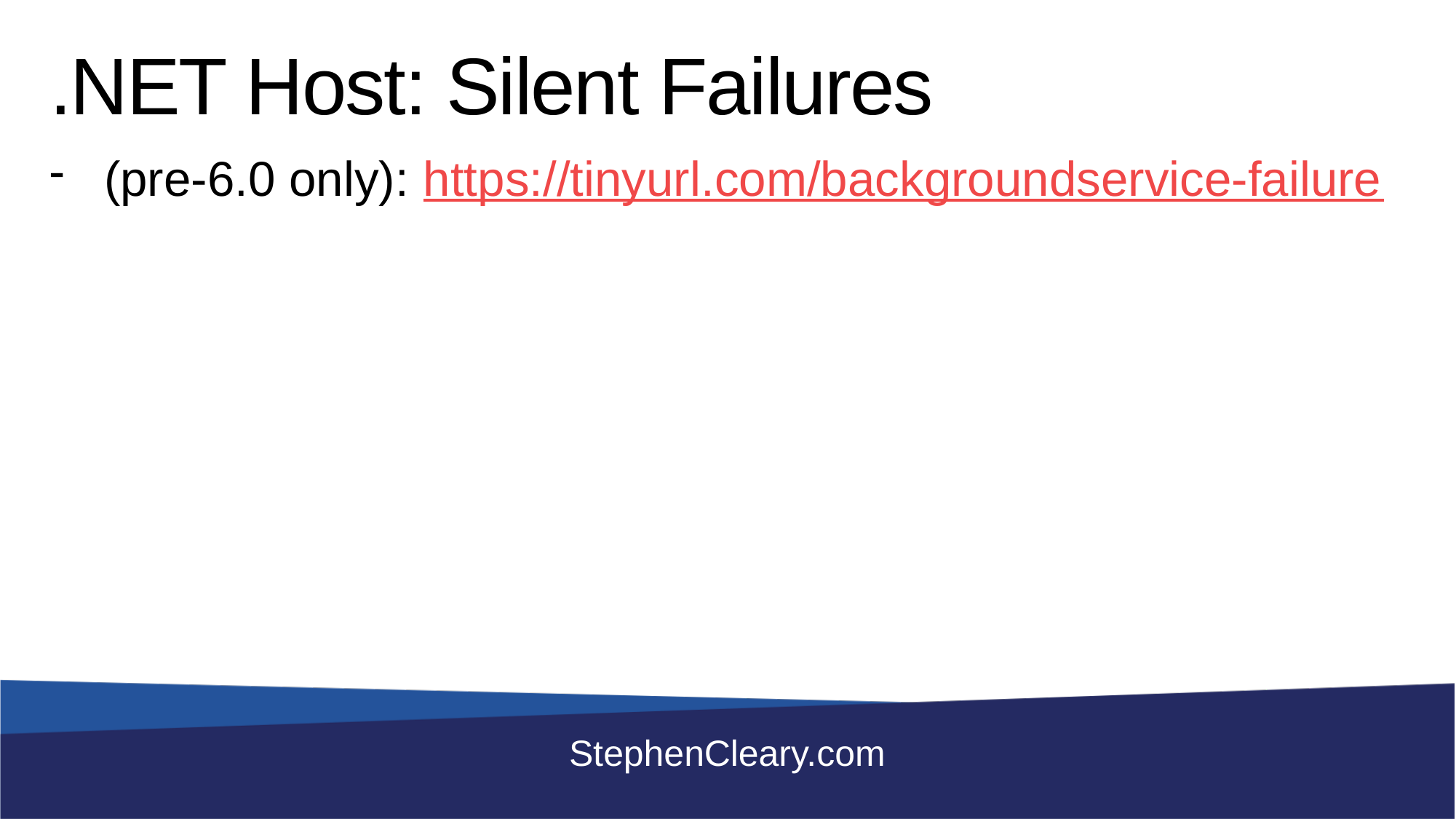

# .NET Host: Silent Failures
(pre-6.0 only): https://tinyurl.com/backgroundservice-failure